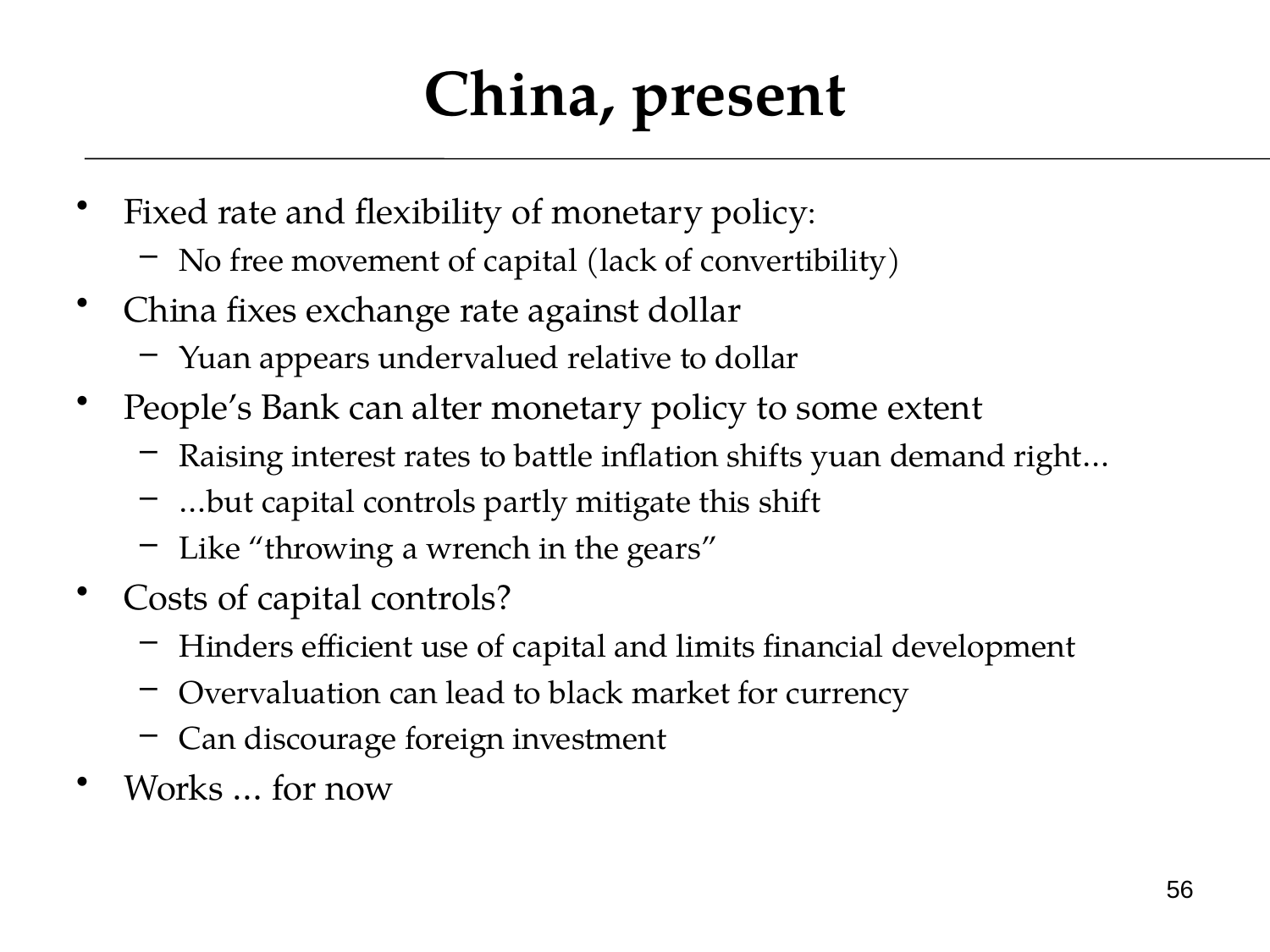

# China, present
Fixed rate and flexibility of monetary policy:
No free movement of capital (lack of convertibility)
China fixes exchange rate against dollar
Yuan appears undervalued relative to dollar
People’s Bank can alter monetary policy to some extent
Raising interest rates to battle inflation shifts yuan demand right…
…but capital controls partly mitigate this shift
Like “throwing a wrench in the gears”
Costs of capital controls?
Hinders efficient use of capital and limits financial development
Overvaluation can lead to black market for currency
Can discourage foreign investment
Works … for now

56